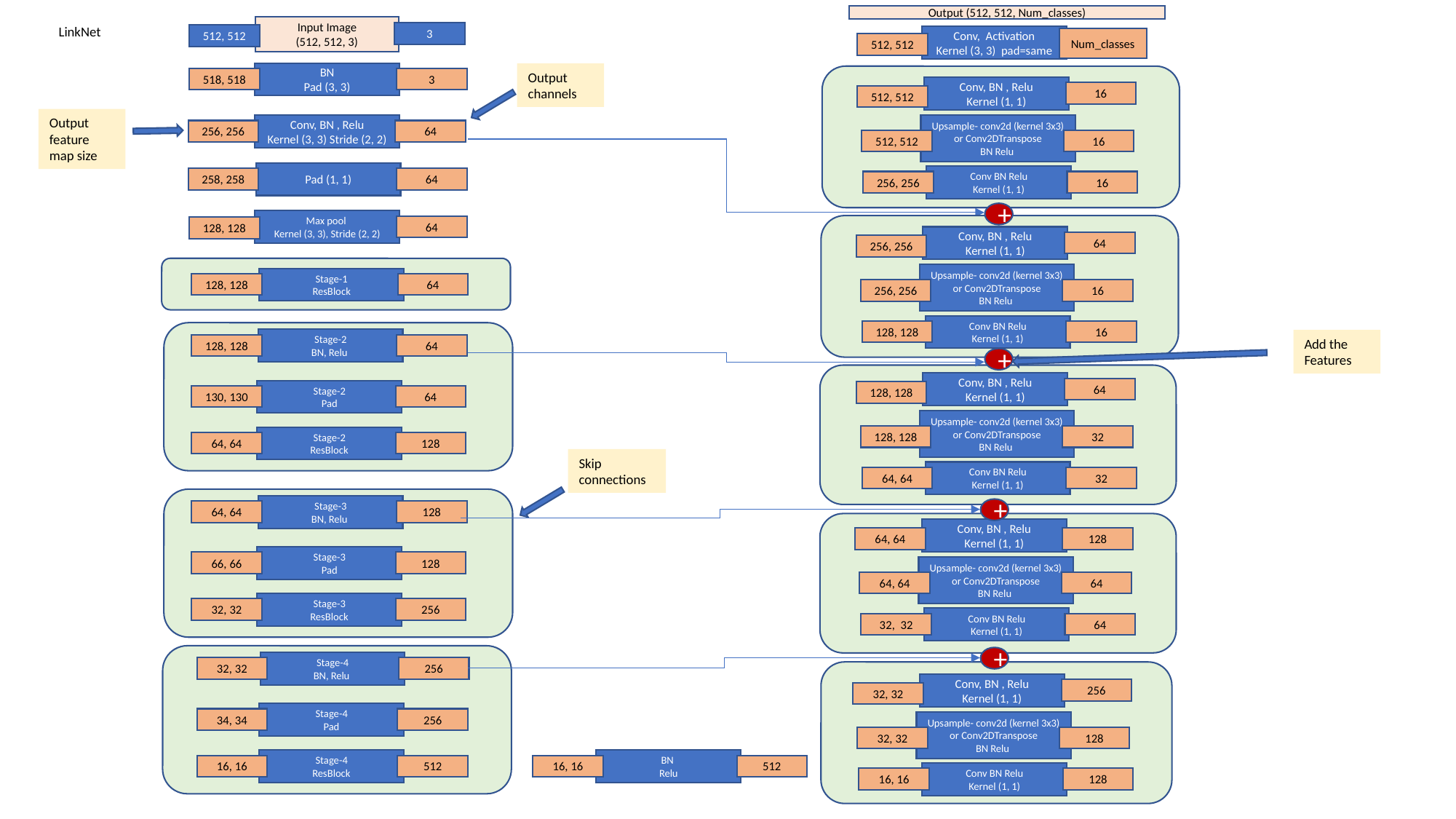

Output (512, 512, Num_classes)
LinkNet
Input Image
(512, 512, 3)
3
512, 512
Conv,  Activation
Kernel (3, 3)  pad=same
Num_classes
512, 512
BN
Pad (3, 3)
Output channels

518, 518
3
Conv, BN , Relu
Kernel (1, 1)

16
512, 512

Output feature map size
Upsample- conv2d (kernel 3x3) or Conv2DTranspose
BN Relu
Conv, BN , Relu
Kernel (3, 3) Stride (2, 2)
256, 256
64
512, 512
16
Pad (1, 1)
Conv BN Relu
Kernel (1, 1)
258, 258
64
256, 256
16
+
Max pool
Kernel (3, 3), Stride (2, 2)

64
128, 128
Conv, BN , Relu
Kernel (1, 1)

64
256, 256

Upsample- conv2d (kernel 3x3) or Conv2DTranspose
BN Relu
Stage-1
ResBlock
128, 128
64
256, 256
16
Conv BN Relu
Kernel (1, 1)
128, 128
16

Stage-2
BN, Relu
Add the Features
128, 128
64
+

Conv, BN , Relu
Kernel (1, 1)
64
Stage-2
Pad
128, 128
130, 130
64
Upsample- conv2d (kernel 3x3) or Conv2DTranspose
BN Relu
128, 128
32
Stage-2
ResBlock
64, 64
128
Skip connections
Conv BN Relu
Kernel (1, 1)
64, 64
32

Stage-3
BN, Relu
+
64, 64
128

Conv, BN , Relu
Kernel (1, 1)
64, 64
128
Stage-3
Pad
66, 66
128
Upsample- conv2d (kernel 3x3) or Conv2DTranspose
BN Relu
64, 64
64
Stage-3
ResBlock
32, 32
256
Conv BN Relu
Kernel (1, 1)
32,  32
64

+
Stage-4
BN, Relu
32, 32
256

Conv, BN , Relu
Kernel (1, 1)
256
32, 32
Stage-4
Pad
34, 34
256
Upsample- conv2d (kernel 3x3) or Conv2DTranspose
BN Relu
32, 32
128
Stage-4
ResBlock
BN
Relu
16, 16
512
16, 16
512
Conv BN Relu
Kernel (1, 1)
16, 16
128